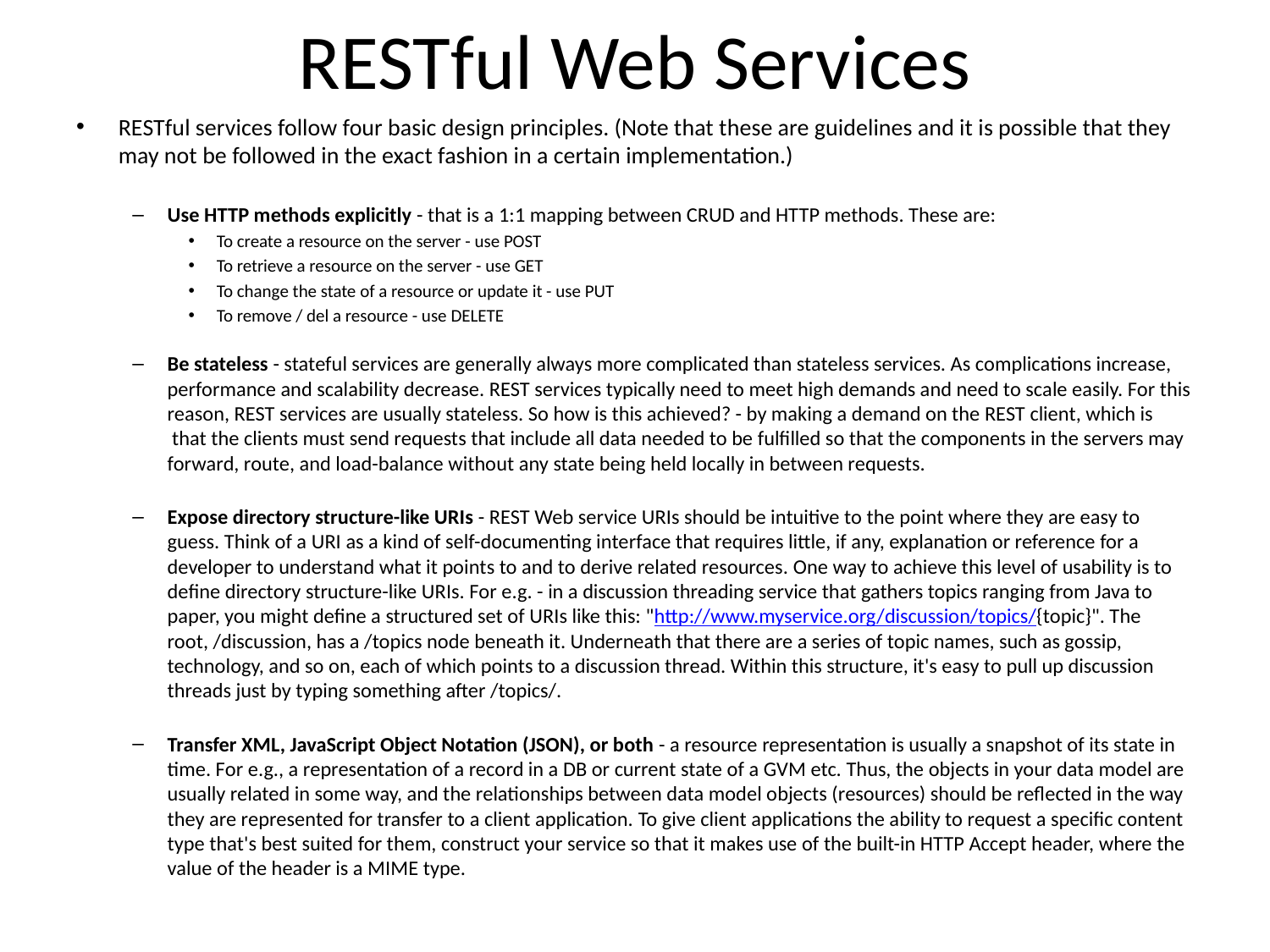

# RESTful Web Services
RESTful services follow four basic design principles. (Note that these are guidelines and it is possible that they may not be followed in the exact fashion in a certain implementation.)
Use HTTP methods explicitly - that is a 1:1 mapping between CRUD and HTTP methods. These are:
To create a resource on the server - use POST
To retrieve a resource on the server - use GET
To change the state of a resource or update it - use PUT
To remove / del a resource - use DELETE
Be stateless - stateful services are generally always more complicated than stateless services. As complications increase, performance and scalability decrease. REST services typically need to meet high demands and need to scale easily. For this reason, REST services are usually stateless. So how is this achieved? - by making a demand on the REST client, which is  that the clients must send requests that include all data needed to be fulfilled so that the components in the servers may forward, route, and load-balance without any state being held locally in between requests.
Expose directory structure-like URIs - REST Web service URIs should be intuitive to the point where they are easy to guess. Think of a URI as a kind of self-documenting interface that requires little, if any, explanation or reference for a developer to understand what it points to and to derive related resources. One way to achieve this level of usability is to define directory structure-like URIs. For e.g. - in a discussion threading service that gathers topics ranging from Java to paper, you might define a structured set of URIs like this: "http://www.myservice.org/discussion/topics/{topic}". The root, /discussion, has a /topics node beneath it. Underneath that there are a series of topic names, such as gossip, technology, and so on, each of which points to a discussion thread. Within this structure, it's easy to pull up discussion threads just by typing something after /topics/.
Transfer XML, JavaScript Object Notation (JSON), or both - a resource representation is usually a snapshot of its state in time. For e.g., a representation of a record in a DB or current state of a GVM etc. Thus, the objects in your data model are usually related in some way, and the relationships between data model objects (resources) should be reflected in the way they are represented for transfer to a client application. To give client applications the ability to request a specific content type that's best suited for them, construct your service so that it makes use of the built-in HTTP Accept header, where the value of the header is a MIME type.